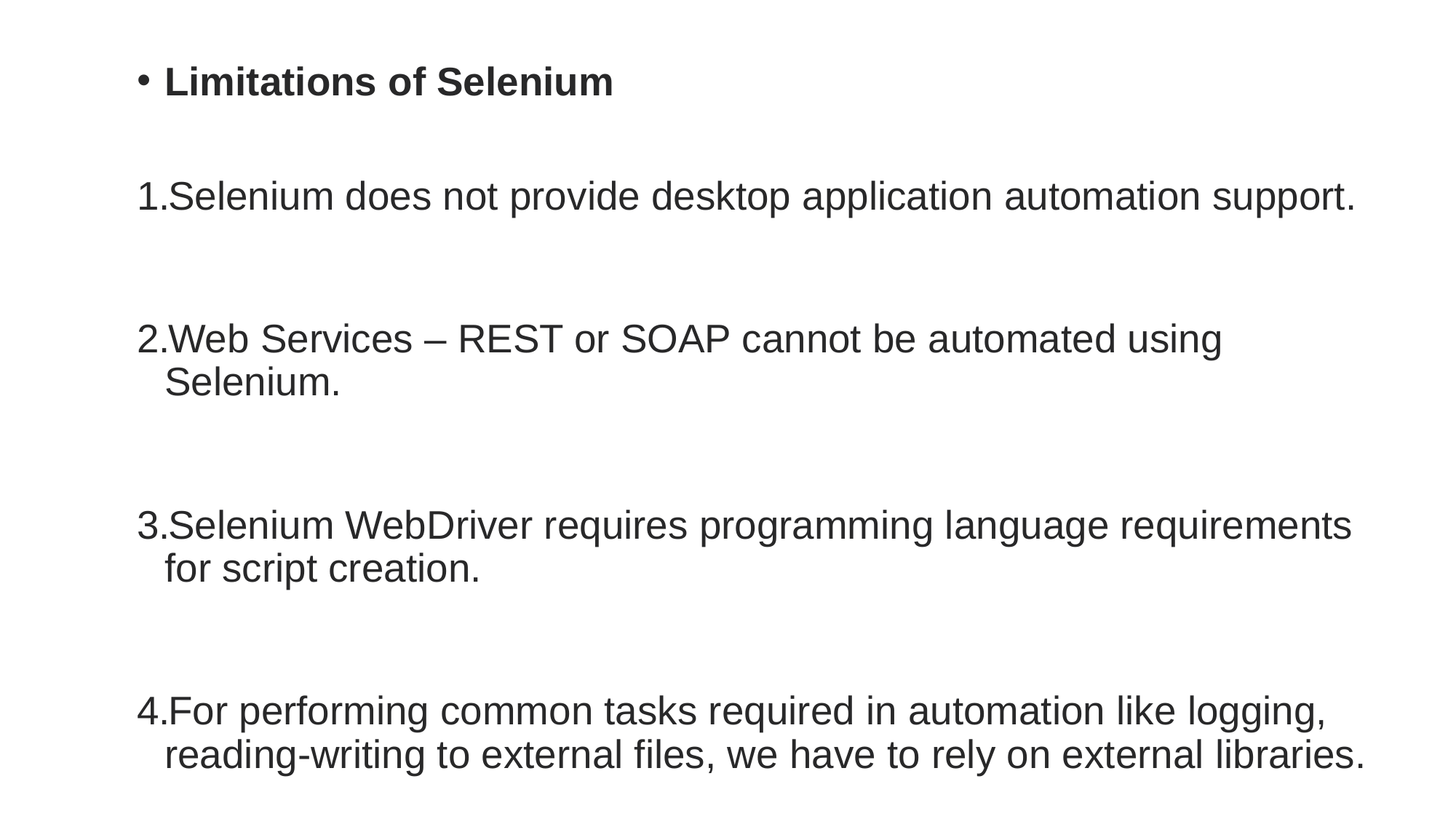

Limitations of Selenium

Selenium does not provide desktop application automation support.
Web Services – REST or SOAP cannot be automated using Selenium.
Selenium WebDriver requires programming language requirements for script creation.
For performing common tasks required in automation like logging, reading-writing to external files, we have to rely on external libraries.